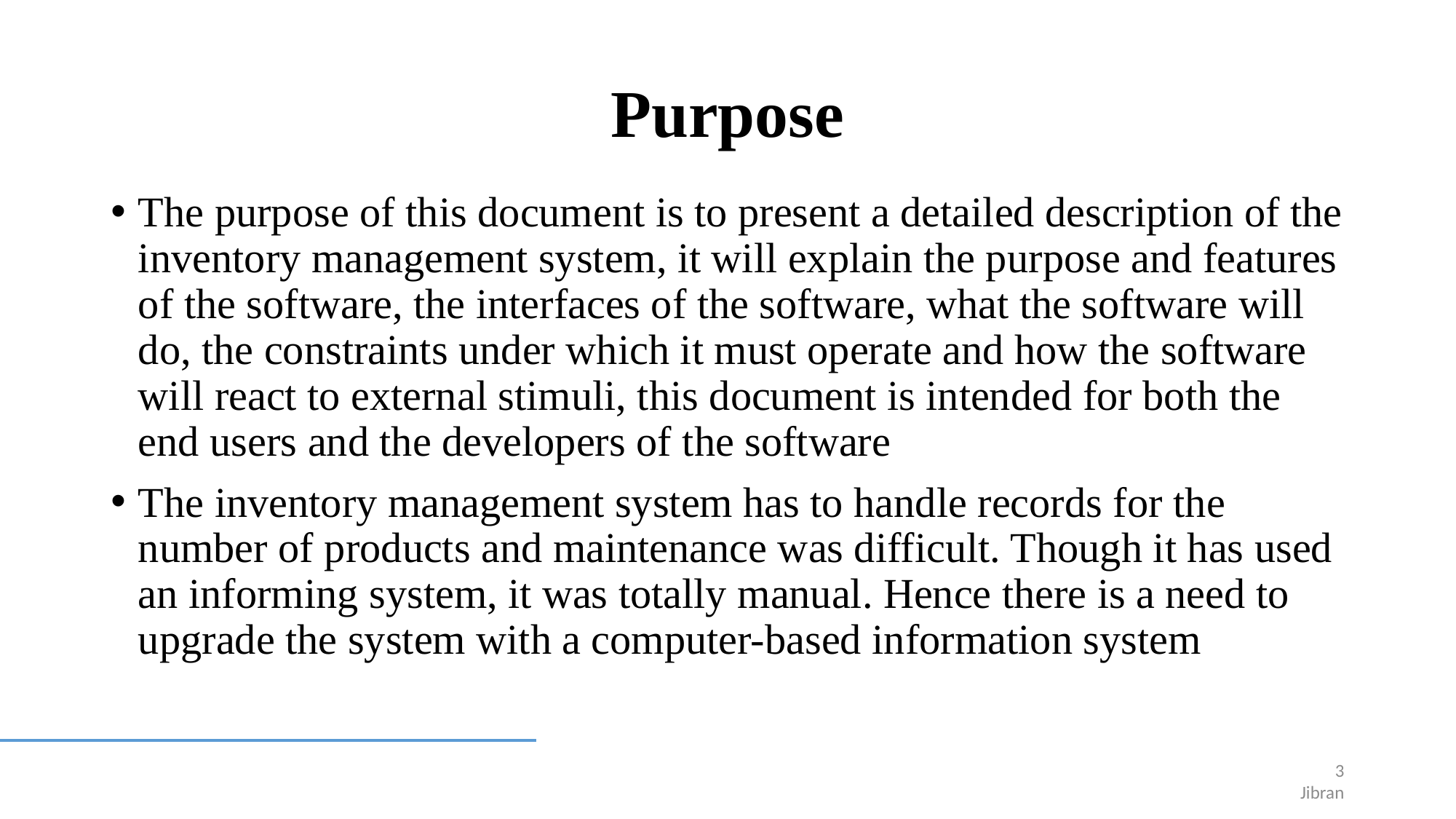

# Purpose
The purpose of this document is to present a detailed description of the inventory management system, it will explain the purpose and features of the software, the interfaces of the software, what the software will do, the constraints under which it must operate and how the software will react to external stimuli, this document is intended for both the end users and the developers of the software
The inventory management system has to handle records for the number of products and maintenance was difficult. Though it has used an informing system, it was totally manual. Hence there is a need to upgrade the system with a computer-based information system
3
Jibran